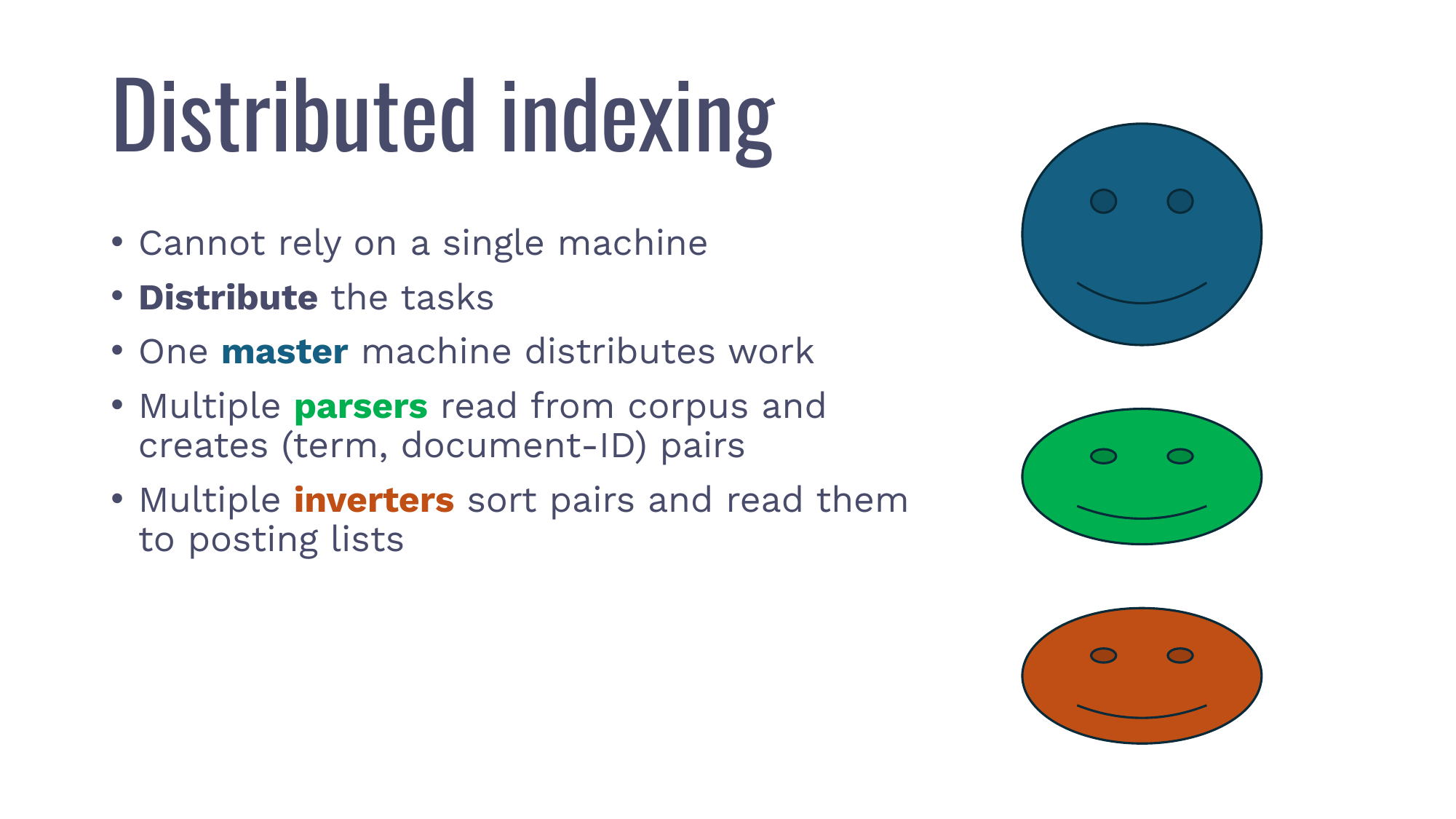

# Distributed indexing

Cannot rely on a single machine
Distribute the tasks
One master machine distributes work
Multiple parsers read from corpus and
creates (term, document-ID) pairs
Multiple inverters sort pairs and read them
to posting lists